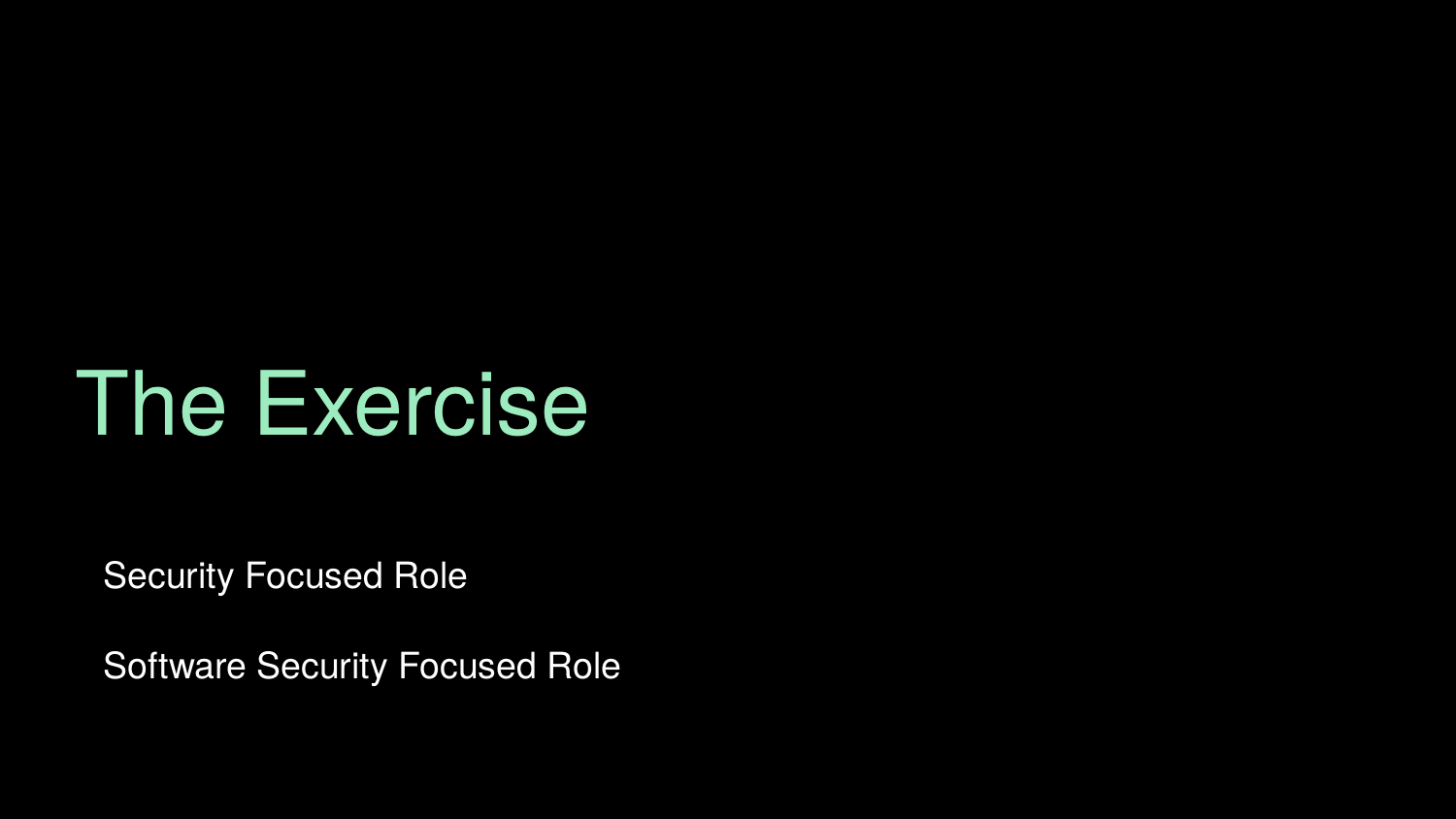

# The Exercise
Security Focused Role
Software Security Focused Role